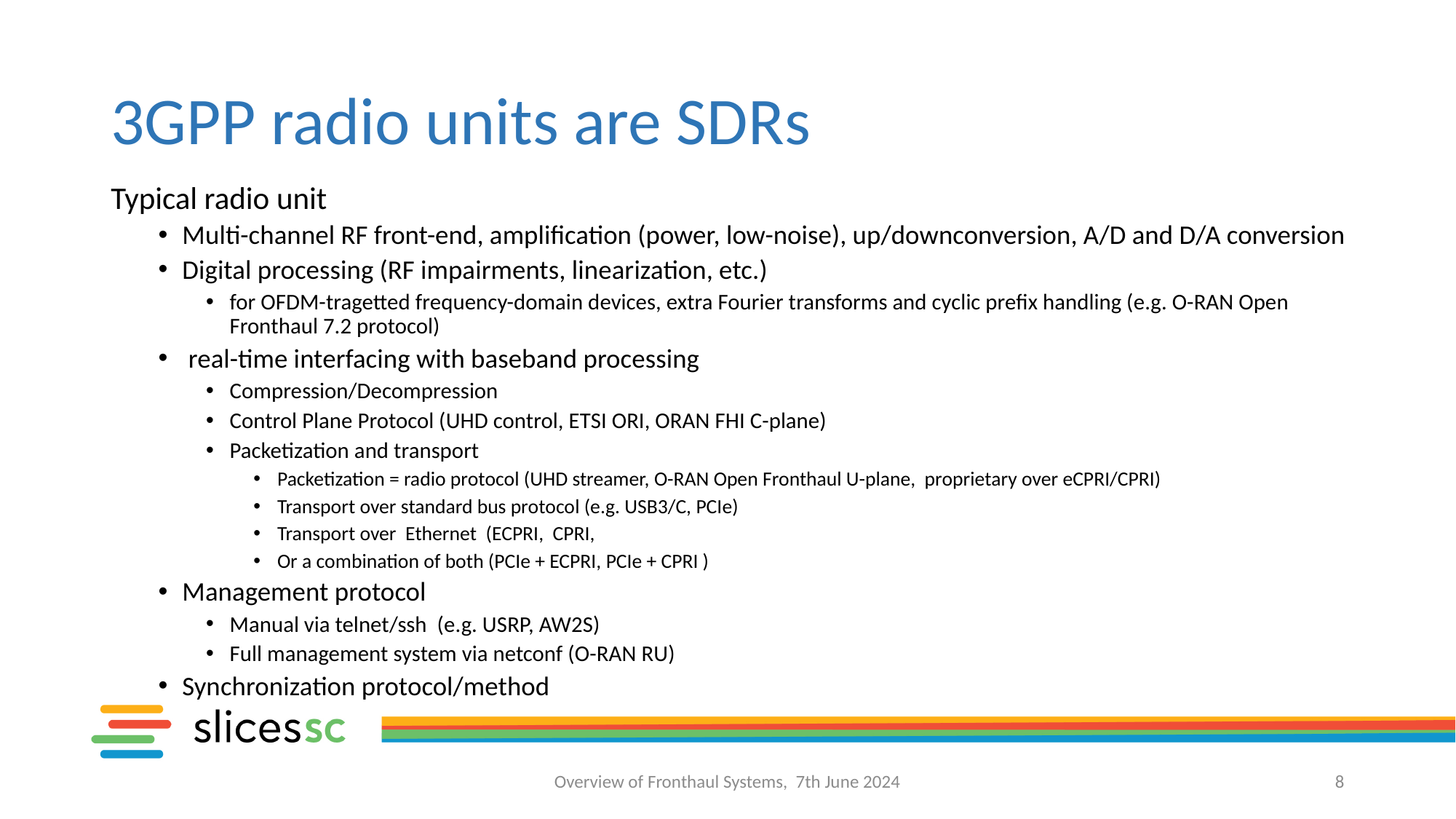

# 3GPP radio units are SDRs
Typical radio unit
Multi-channel RF front-end, amplification (power, low-noise), up/downconversion, A/D and D/A conversion
Digital processing (RF impairments, linearization, etc.)
for OFDM-tragetted frequency-domain devices, extra Fourier transforms and cyclic prefix handling (e.g. O-RAN Open Fronthaul 7.2 protocol)
 real-time interfacing with baseband processing
Compression/Decompression
Control Plane Protocol (UHD control, ETSI ORI, ORAN FHI C-plane)
Packetization and transport
Packetization = radio protocol (UHD streamer, O-RAN Open Fronthaul U-plane,  proprietary over eCPRI/CPRI)
Transport over standard bus protocol (e.g. USB3/C, PCIe)
Transport over  Ethernet  (ECPRI,  CPRI,
Or a combination of both (PCIe + ECPRI, PCIe + CPRI )
Management protocol
Manual via telnet/ssh  (e.g. USRP, AW2S)
Full management system via netconf (O-RAN RU)
Synchronization protocol/method

Overview of Fronthaul Systems,  7th June 2024
8